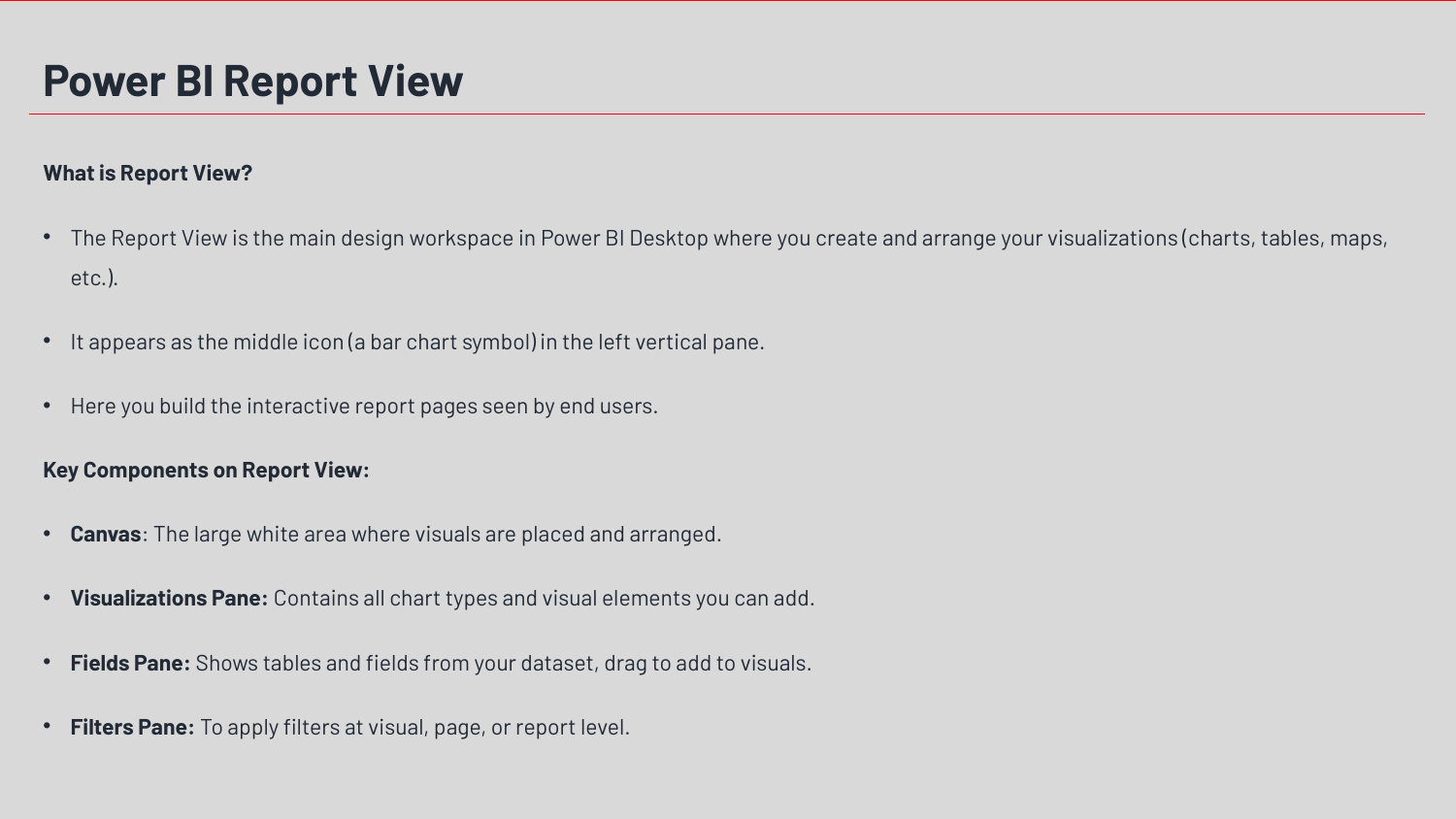

Power BI Report View
What is Report View?
The Report View is the main design workspace in Power BI Desktop where you create and arrange your visualizations (charts, tables, maps, etc.).
It appears as the middle icon (a bar chart symbol) in the left vertical pane.
Here you build the interactive report pages seen by end users.
Key Components on Report View:
Canvas: The large white area where visuals are placed and arranged.
Visualizations Pane: Contains all chart types and visual elements you can add.
Fields Pane: Shows tables and fields from your dataset, drag to add to visuals.
Filters Pane: To apply filters at visual, page, or report level.